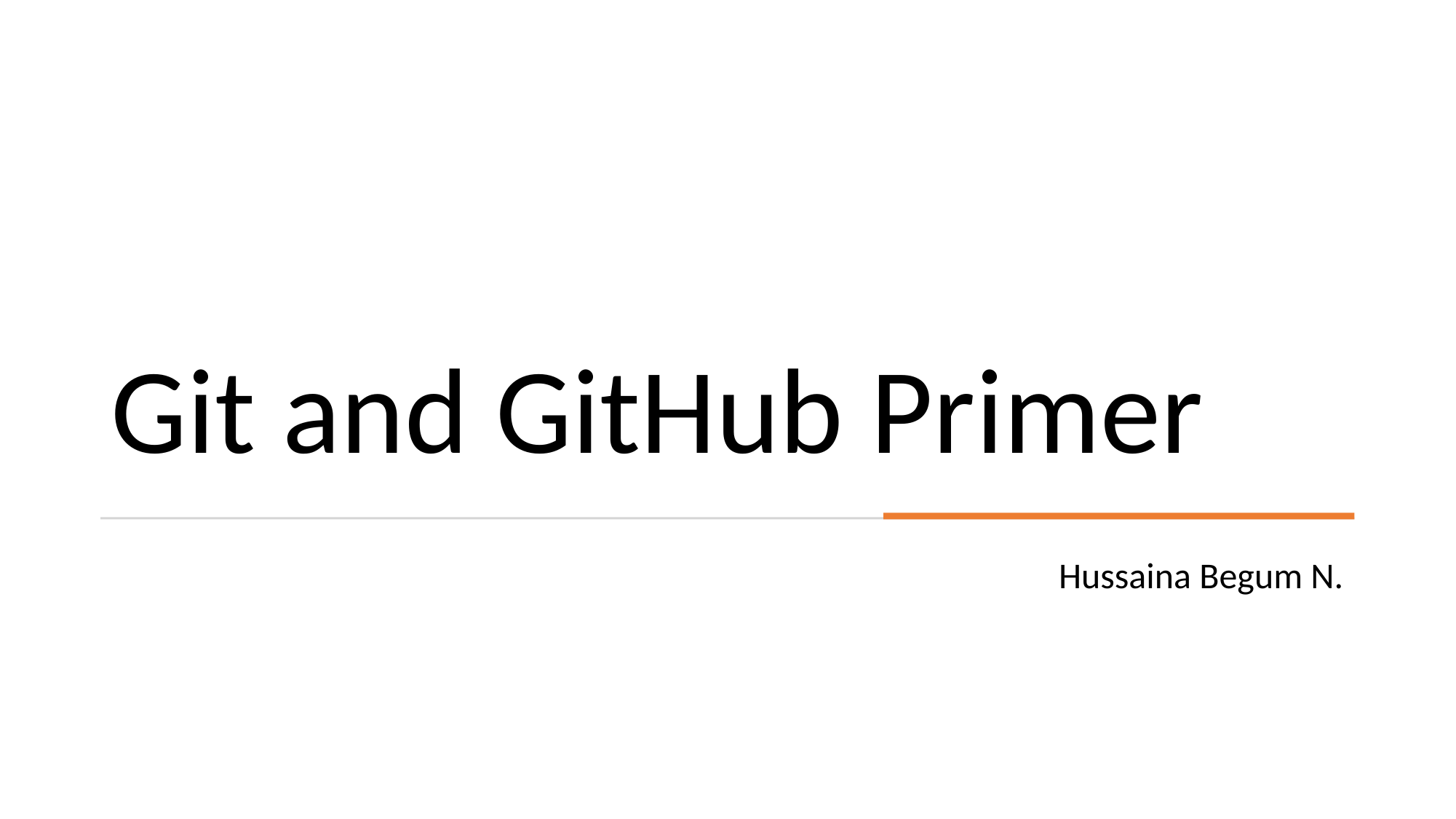

# Git and GitHub Primer

Hussaina Begum N.